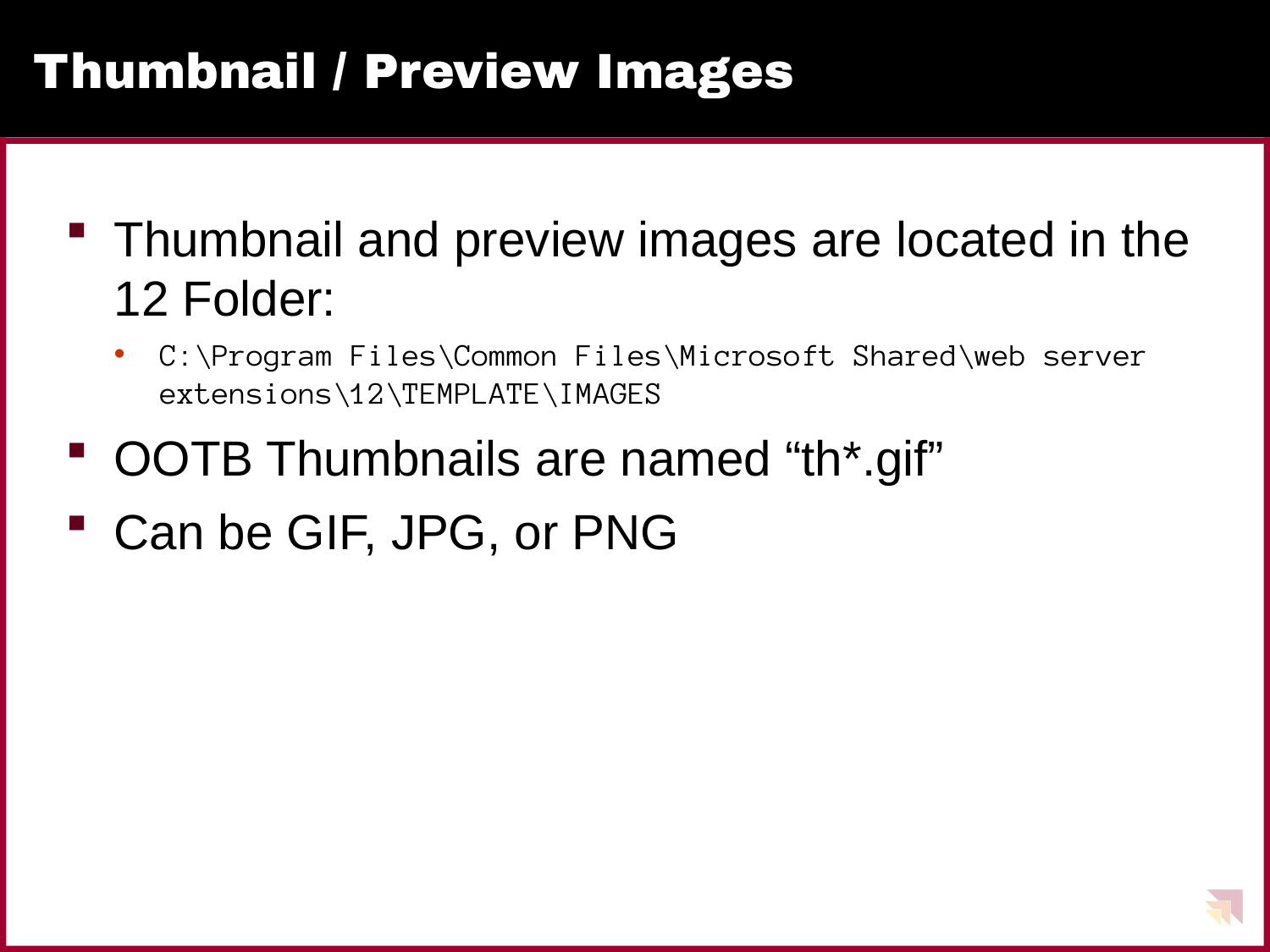

# Thumbnail / Preview Images
Thumbnail and preview images are located in the 12 Folder:
C:\Program Files\Common Files\Microsoft Shared\web server extensions\12\TEMPLATE\IMAGES
OOTB Thumbnails are named “th*.gif”
Can be GIF, JPG, or PNG